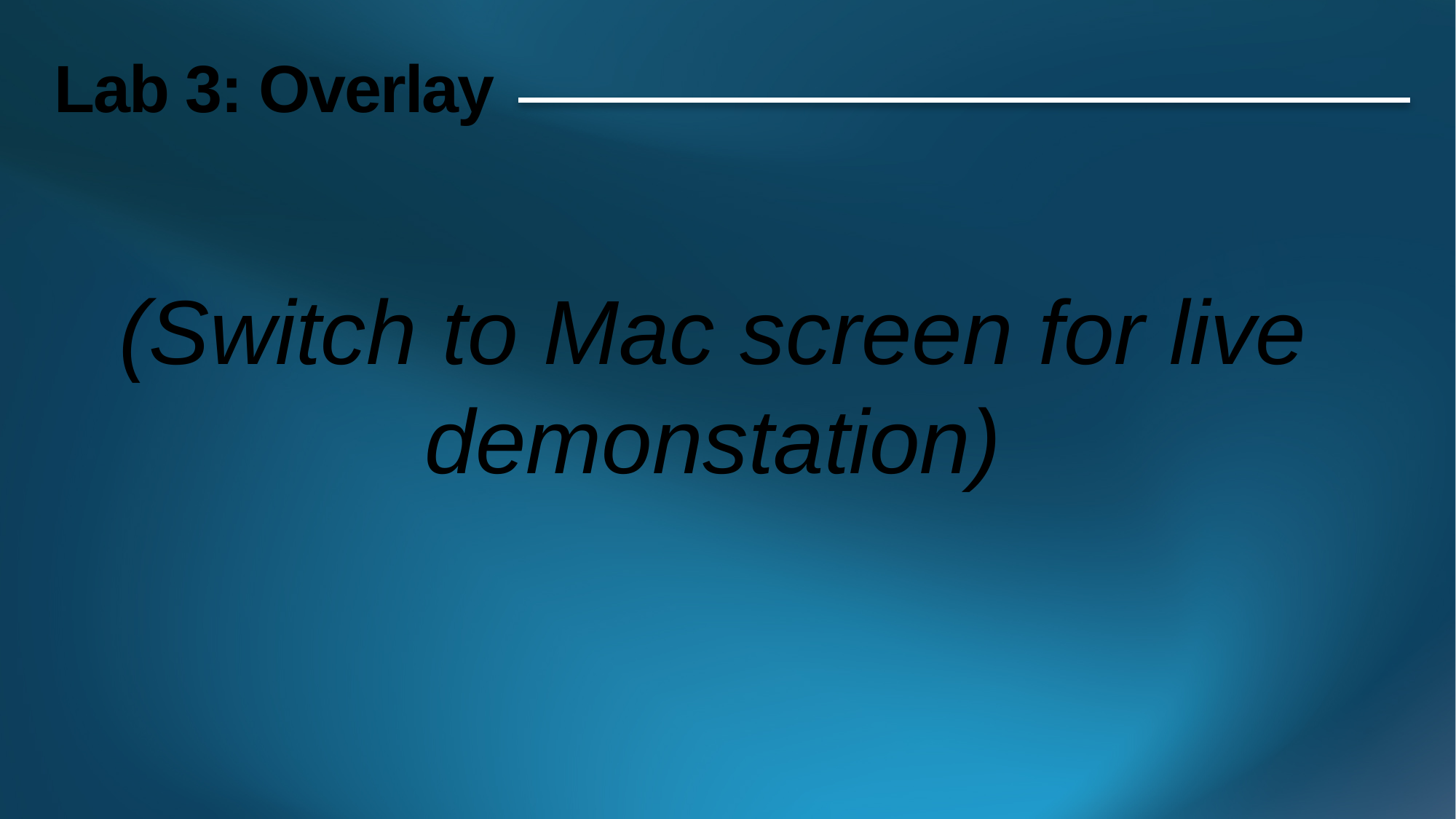

# Lab 3: Overlay
(Switch to Mac screen for live demonstation)